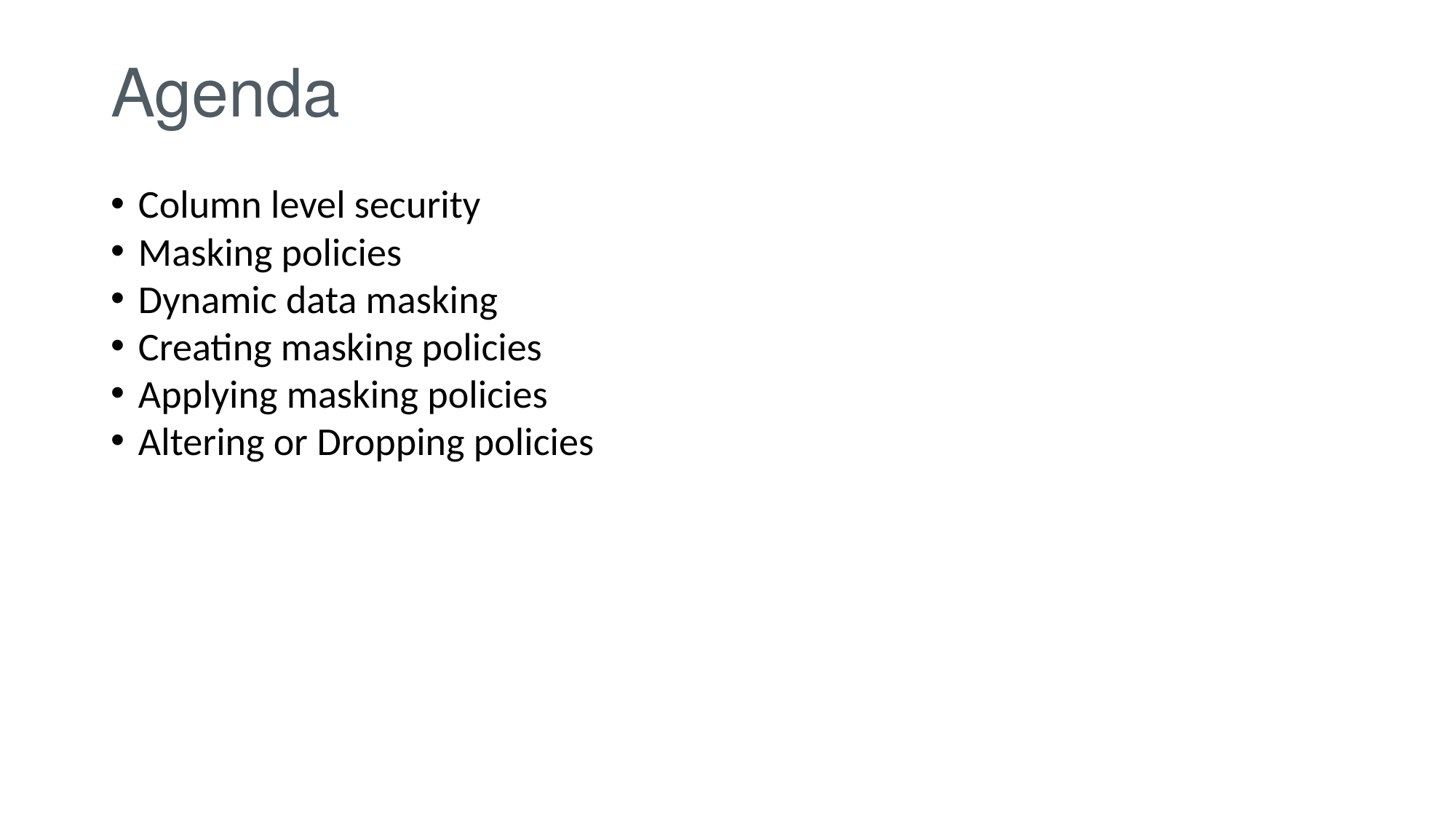

# Agenda
Column level security
Masking policies
Dynamic data masking
Creating masking policies
Applying masking policies
Altering or Dropping policies